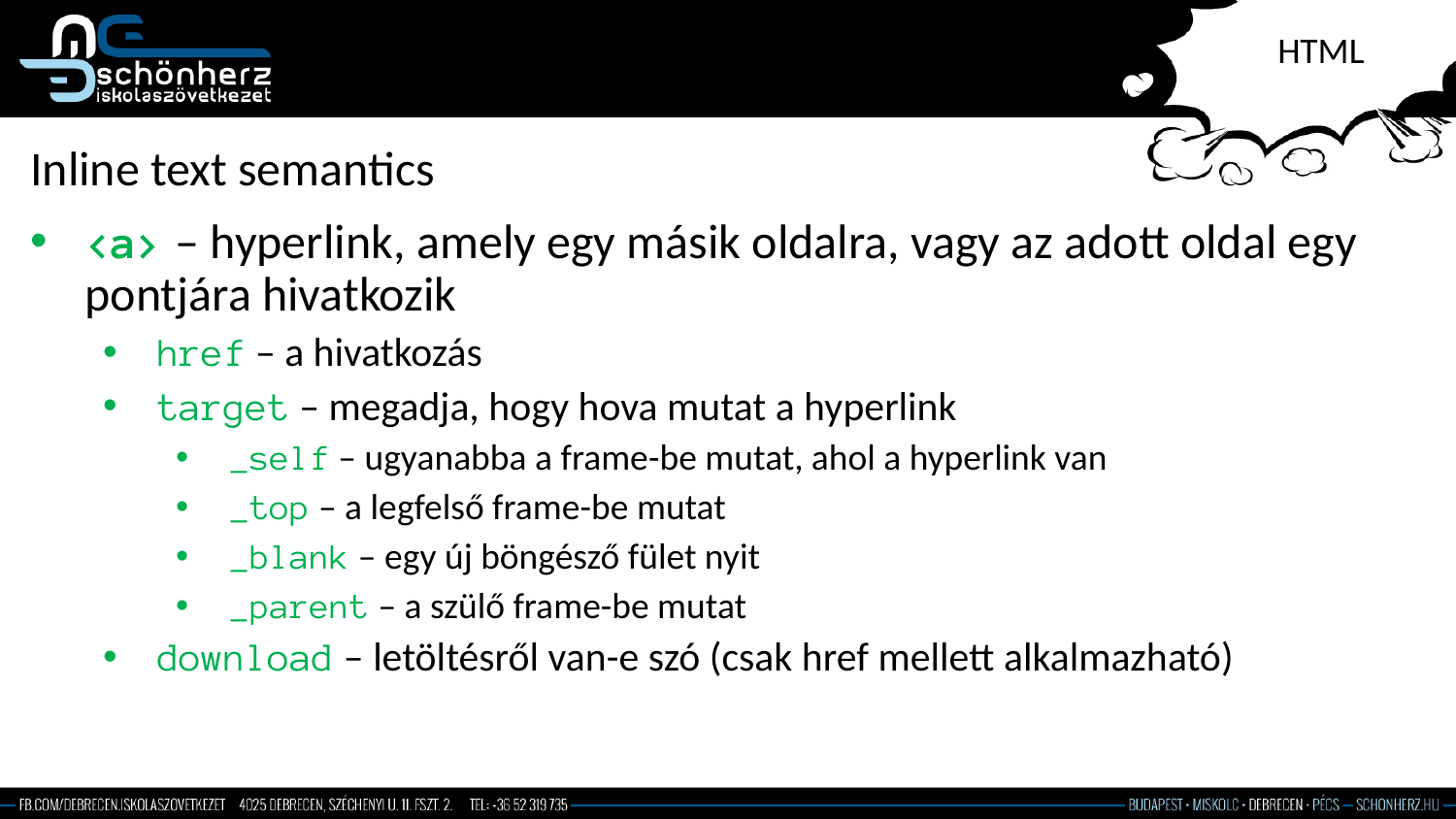

# HTML
Inline text semantics
<a> – hyperlink, amely egy másik oldalra, vagy az adott oldal egy pontjára hivatkozik
href – a hivatkozás
target – megadja, hogy hova mutat a hyperlink
_self – ugyanabba a frame-be mutat, ahol a hyperlink van
_top – a legfelső frame-be mutat
_blank – egy új böngésző fület nyit
_parent – a szülő frame-be mutat
download – letöltésről van-e szó (csak href mellett alkalmazható)